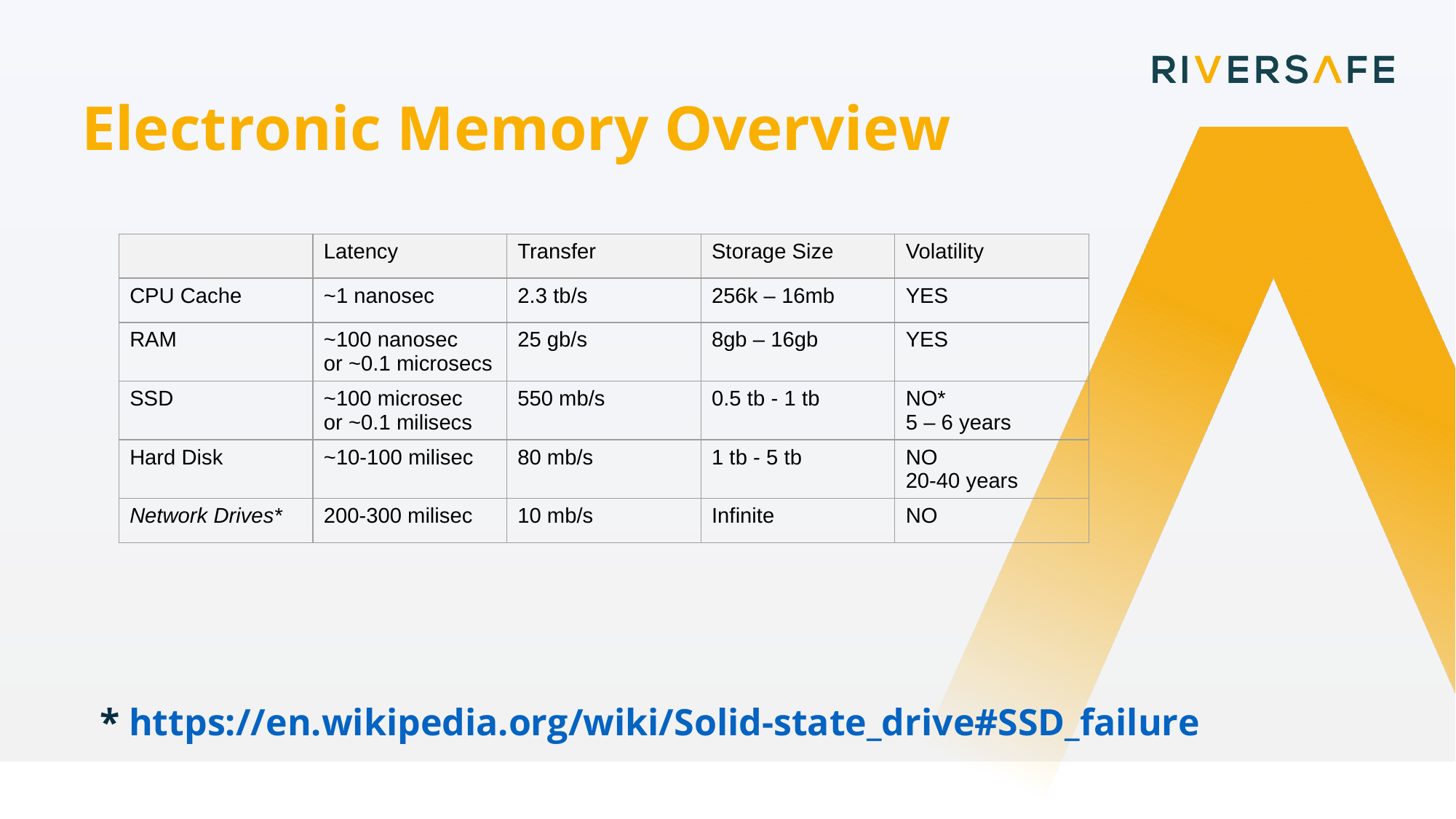

Electronic Memory Overview

|  | Latency | Transfer | Storage Size | Volatility |
| --- | --- | --- | --- | --- |
| CPU Cache | ~1 nanosec | 2.3 tb/s | 256k – 16mb | YES |
| RAM | ~100 nanosec or ~0.1 microsecs | 25 gb/s | 8gb – 16gb | YES |
| SSD | ~100 microsec or ~0.1 milisecs | 550 mb/s | 0.5 tb - 1 tb | NO\* 5 – 6 years |
| Hard Disk | ~10-100 milisec | 80 mb/s | 1 tb - 5 tb | NO 20-40 years |
| Network Drives\* | 200-300 milisec | 10 mb/s | Infinite | NO |
* https://en.wikipedia.org/wiki/Solid-state_drive#SSD_failure